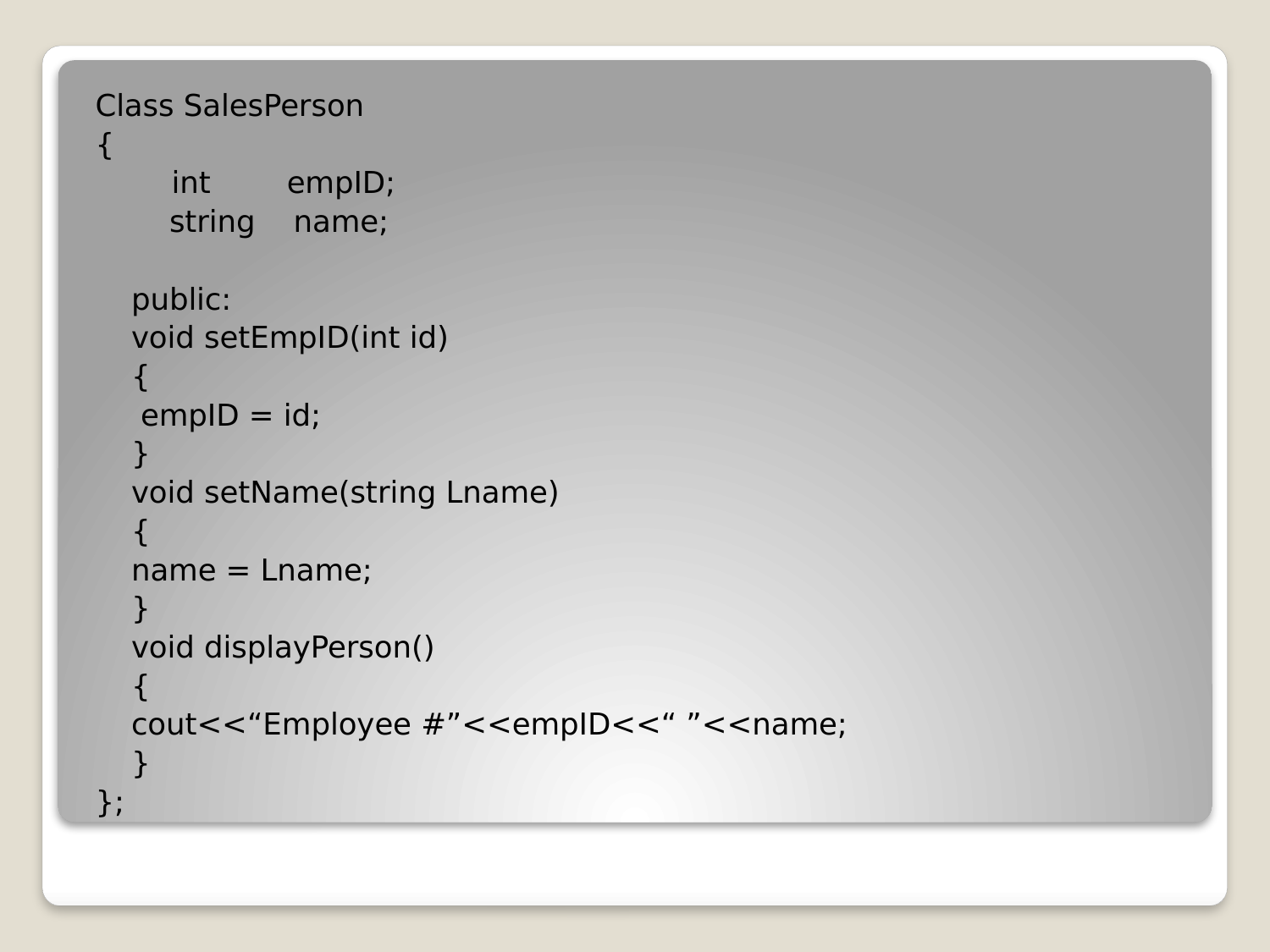

Class SalesPerson
{
        int        empID;
	    string    name;

	public:
		void setEmpID(int id)
		{
			 empID = id;
		}
		void setName(string Lname)
		{
			name = Lname;
		}
		void displayPerson()
		{
			cout<<“Employee #”<<empID<<“ ”<<name;
		}
};